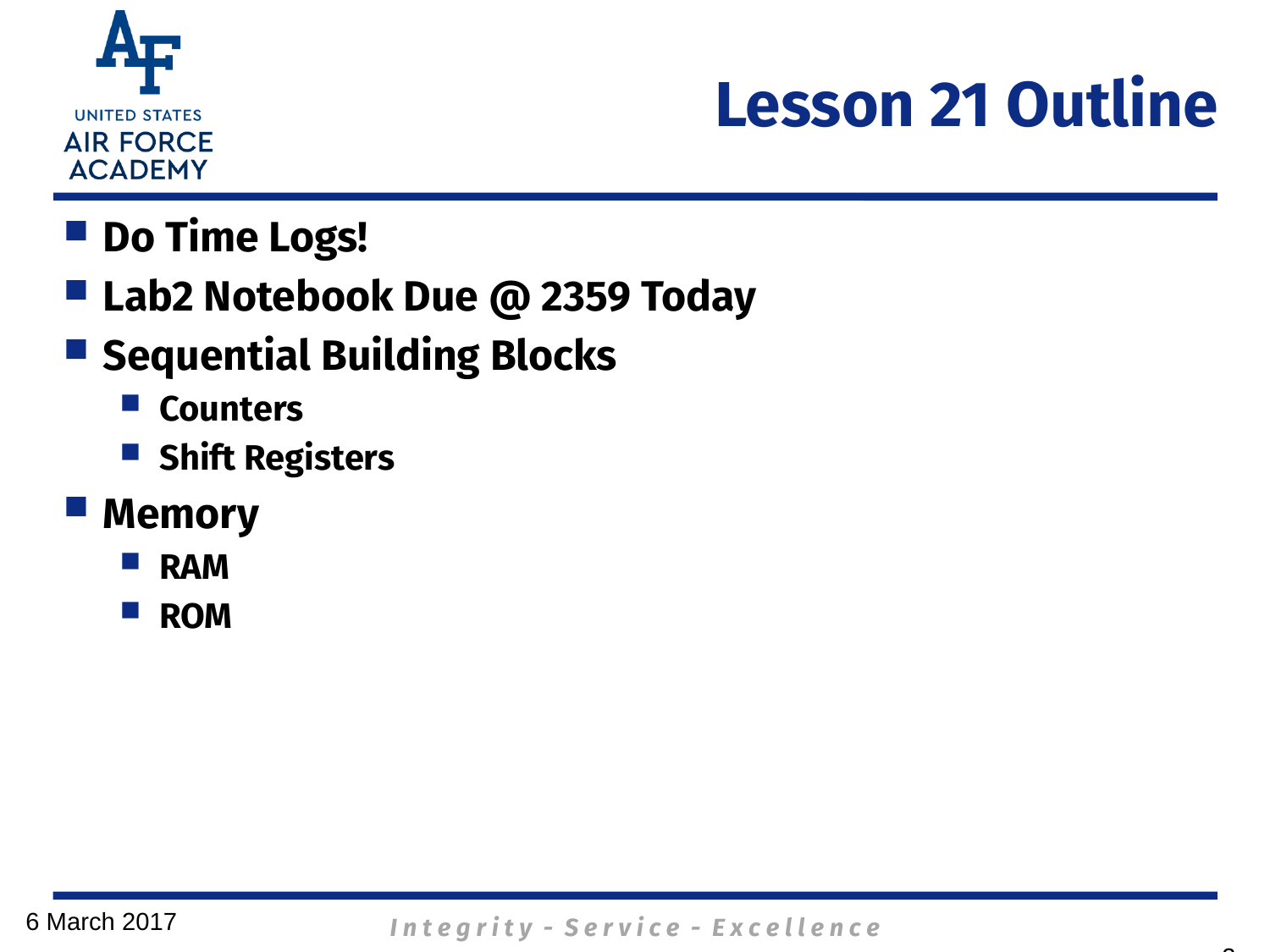

# Lesson 21 Outline
Do Time Logs!
Lab2 Notebook Due @ 2359 Today
Sequential Building Blocks
Counters
Shift Registers
Memory
RAM
ROM

6 March 2017

2